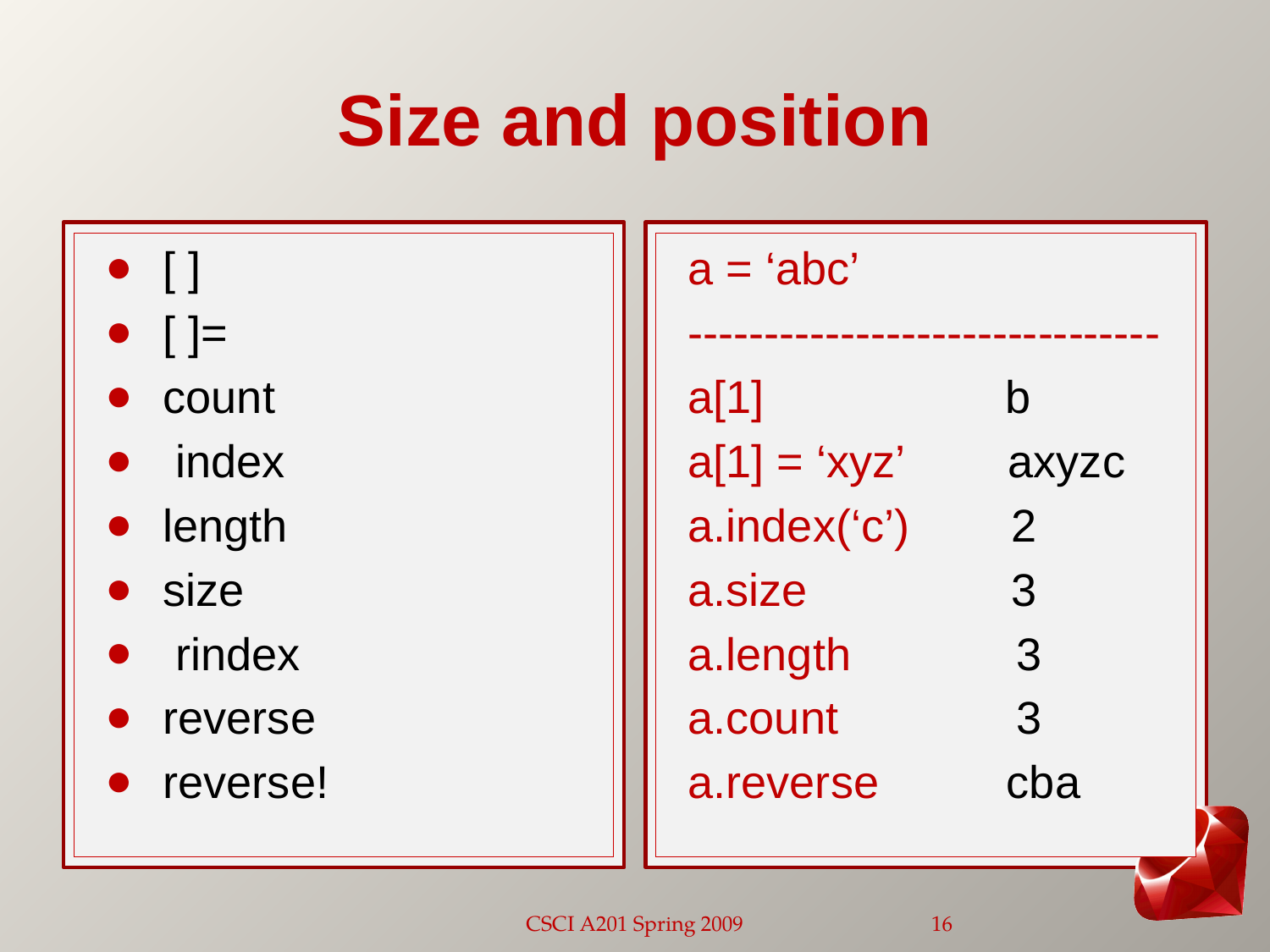

# Size and position
[ ]
[ ]=
count
 index
length
size
 rindex
reverse
reverse!
a = ‘abc’
-------------------------------
a[1]                   b
a[1] = ‘xyz’        axyzc
a.index(‘c’)        2
a.size                3
a.length             3
a.count              3
a.reverse          cba
CSCI A201 Spring 2009
16